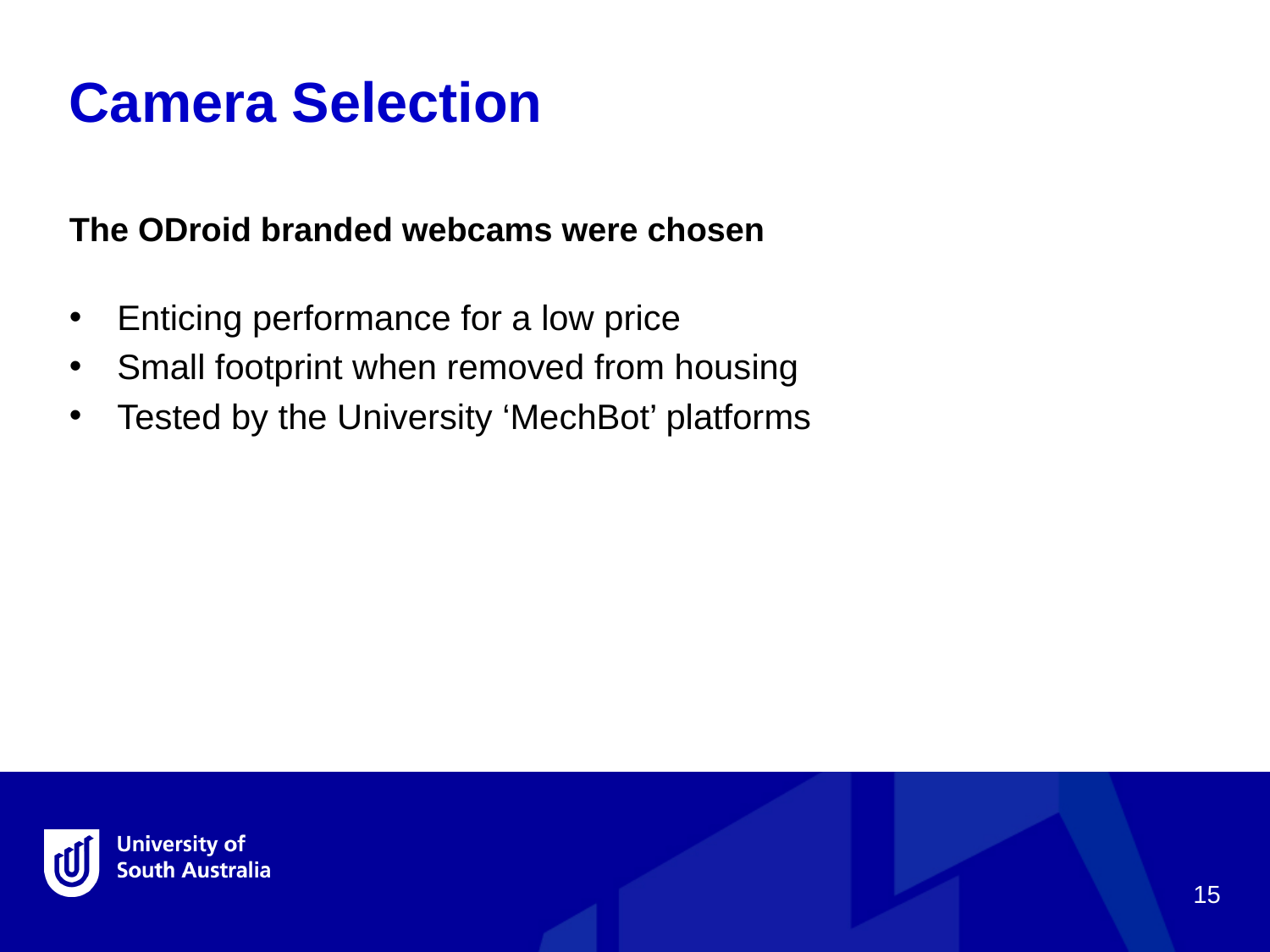

Camera Selection
The ODroid branded webcams were chosen
Enticing performance for a low price
Small footprint when removed from housing
Tested by the University ‘MechBot’ platforms

15